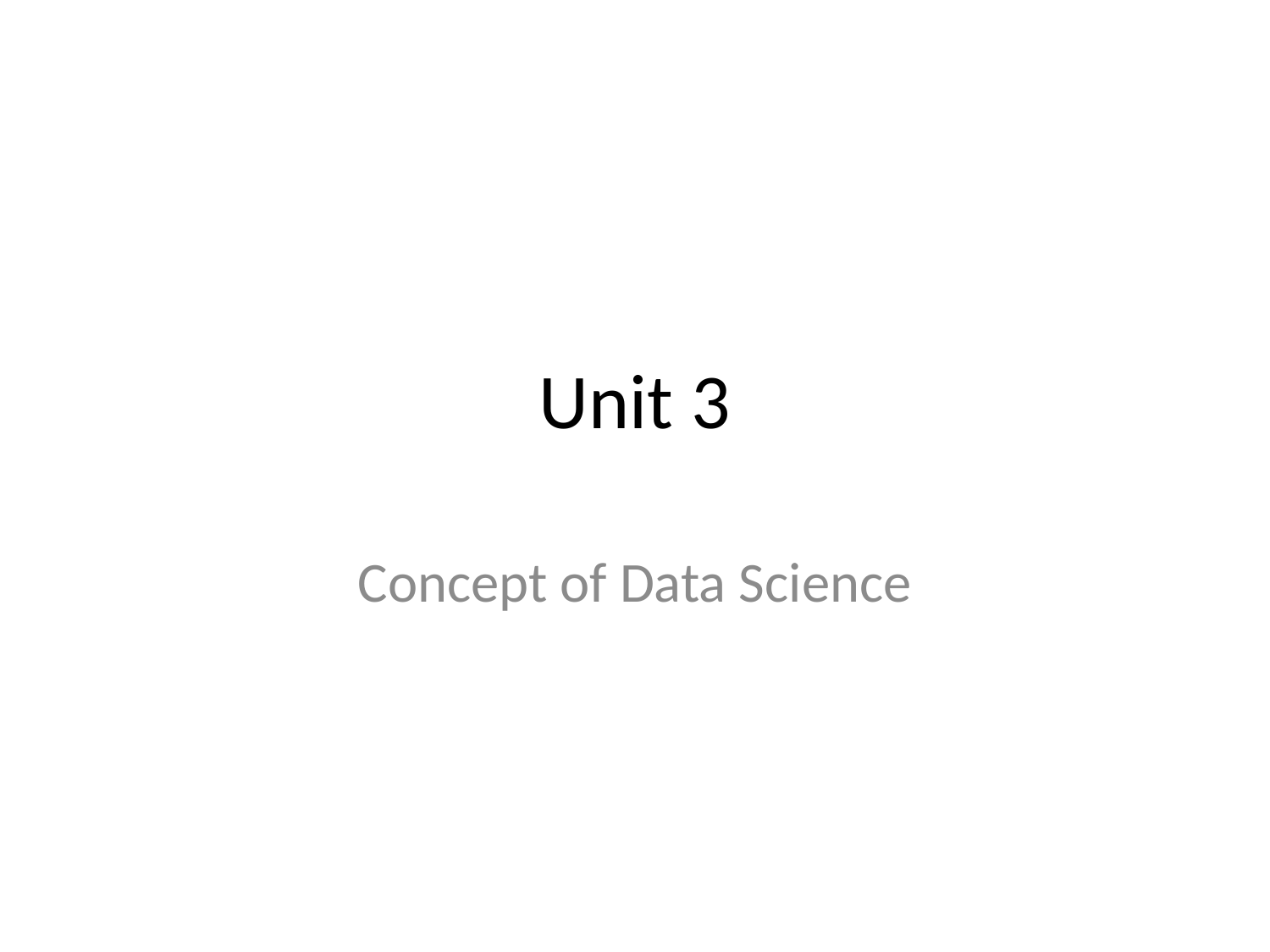

# Unit 3
Concept of Data Science